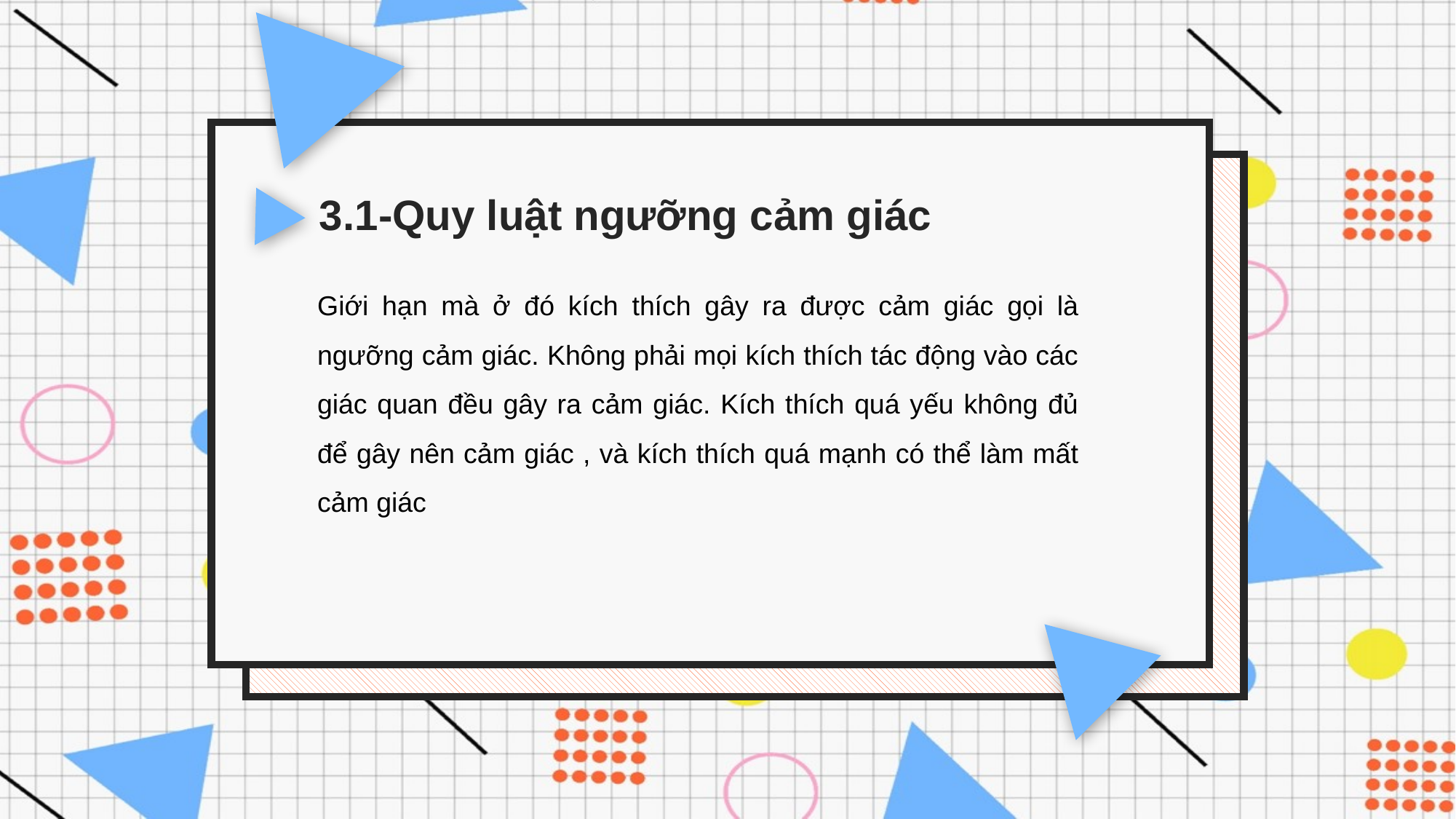

3.1-Quy luật ngưỡng cảm giác

Giới hạn mà ở đó kích thích gây ra được cảm giác gọi là ngưỡng cảm giác. Không phải mọi kích thích tác động vào các giác quan đều gây ra cảm giác. Kích thích quá yếu không đủ để gây nên cảm giác , và kích thích quá mạnh có thể làm mất cảm giác